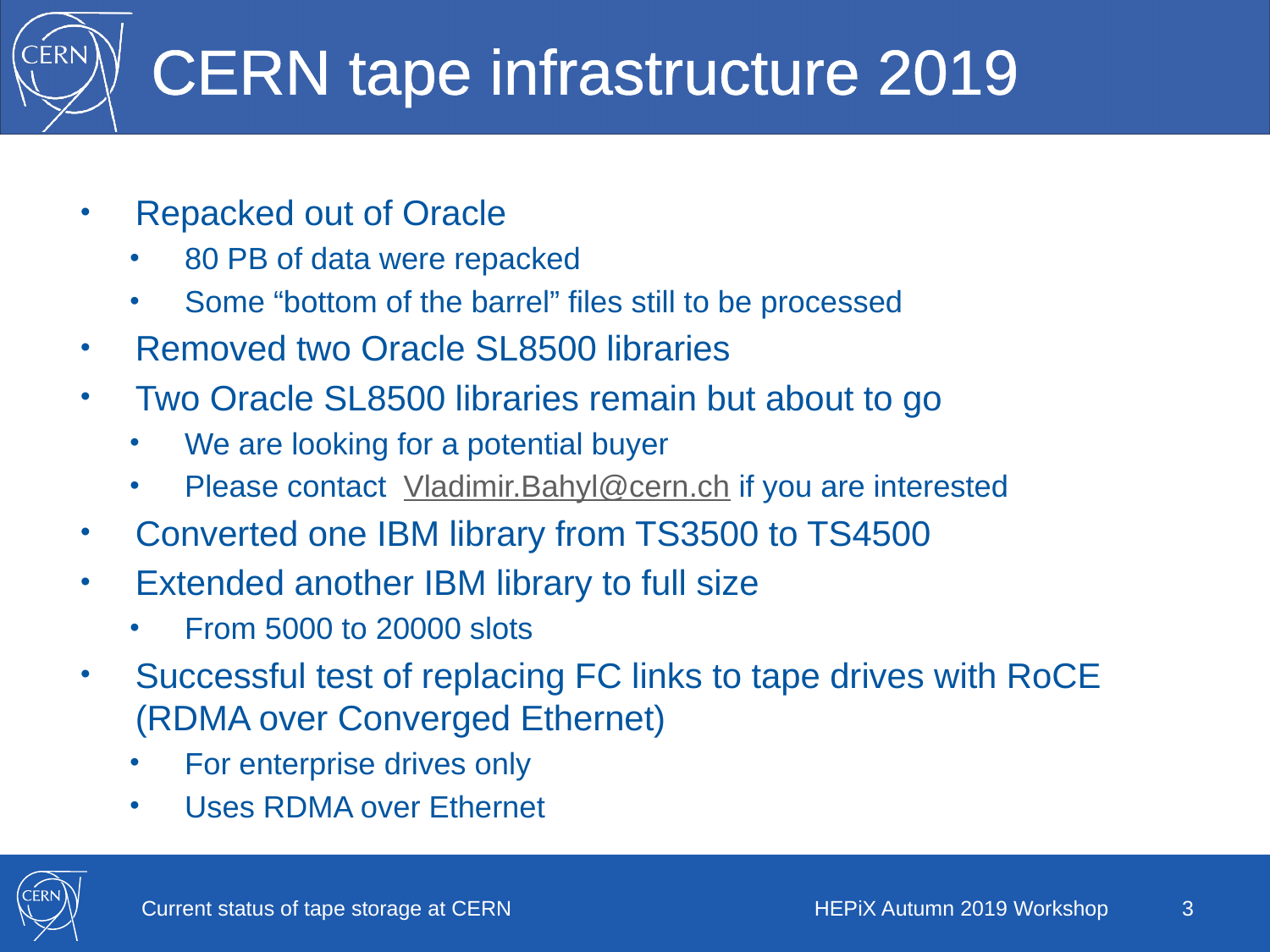

# CERN tape infrastructure 2019
Repacked out of Oracle
80 PB of data were repacked
Some “bottom of the barrel” files still to be processed
Removed two Oracle SL8500 libraries
Two Oracle SL8500 libraries remain but about to go
We are looking for a potential buyer
Please contact  Vladimir.Bahyl@cern.ch if you are interested
Converted one IBM library from TS3500 to TS4500
Extended another IBM library to full size
From 5000 to 20000 slots
Successful test of replacing FC links to tape drives with RoCE (RDMA over Converged Ethernet)
For enterprise drives only
Uses RDMA over Ethernet
Current status of tape storage at CERN
HEPiX Autumn 2019 Workshop
3